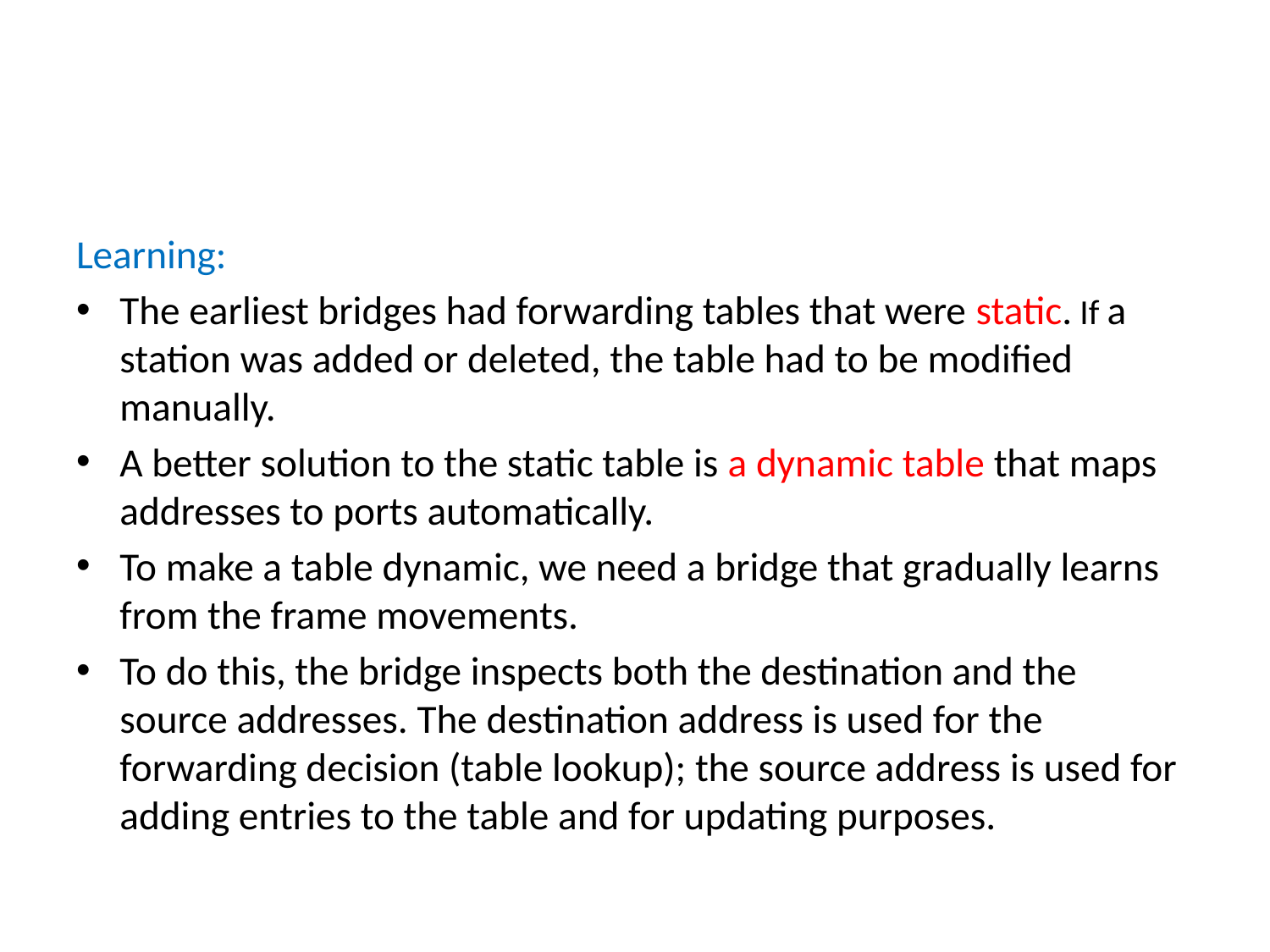

#
Learning:
The earliest bridges had forwarding tables that were static. If a station was added or deleted, the table had to be modified manually.
A better solution to the static table is a dynamic table that maps addresses to ports automatically.
To make a table dynamic, we need a bridge that gradually learns from the frame movements.
To do this, the bridge inspects both the destination and the source addresses. The destination address is used for the forwarding decision (table lookup); the source address is used for adding entries to the table and for updating purposes.